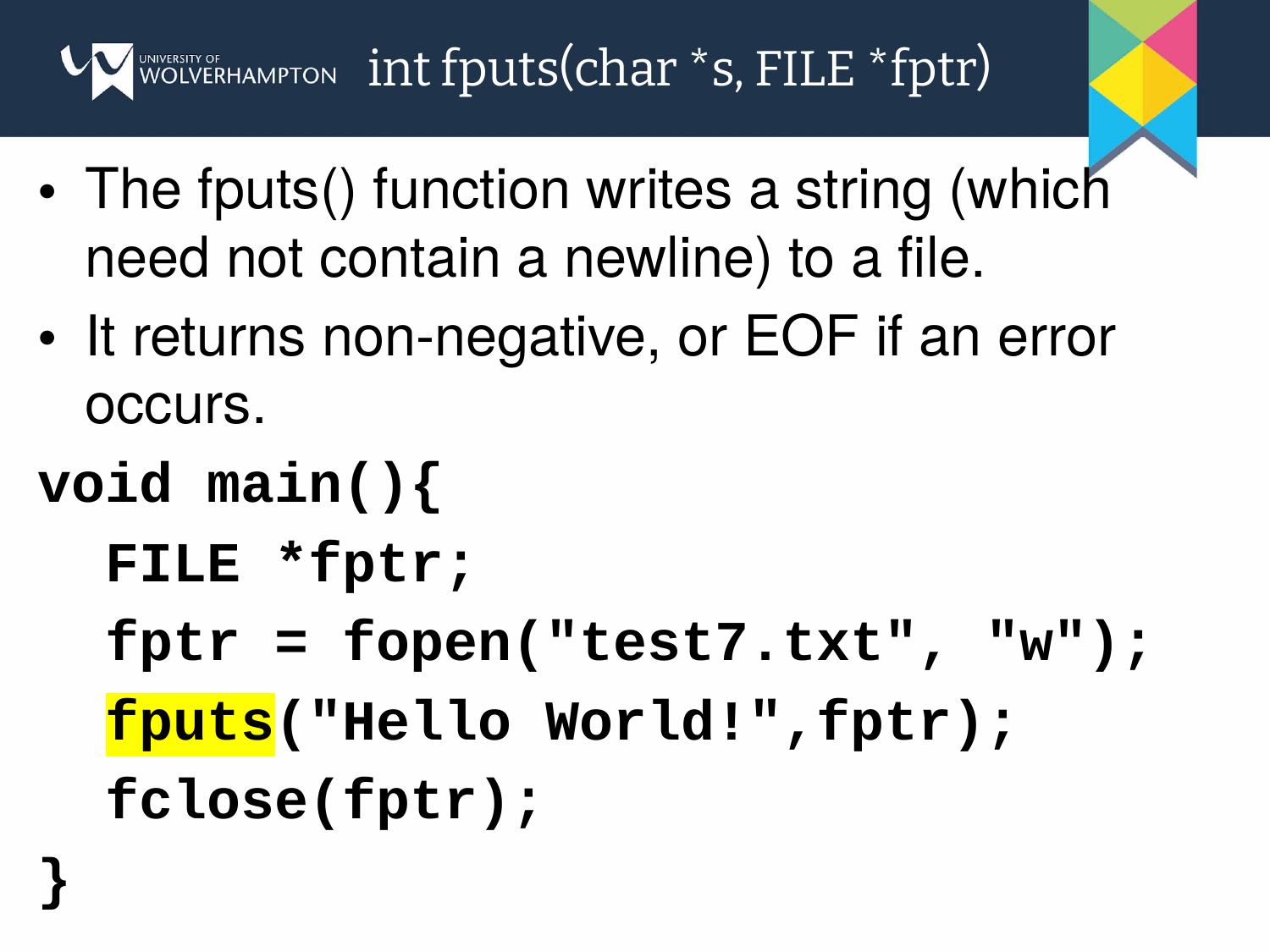

# int fputs(char *s, FILE *fptr)
The fputs() function writes a string (which need not contain a newline) to a file.
It returns non-negative, or EOF if an error occurs.
void main(){
  FILE *fptr;
  fptr = fopen("test7.txt", "w");
  fputs("Hello World!",fptr);
  fclose(fptr);
}